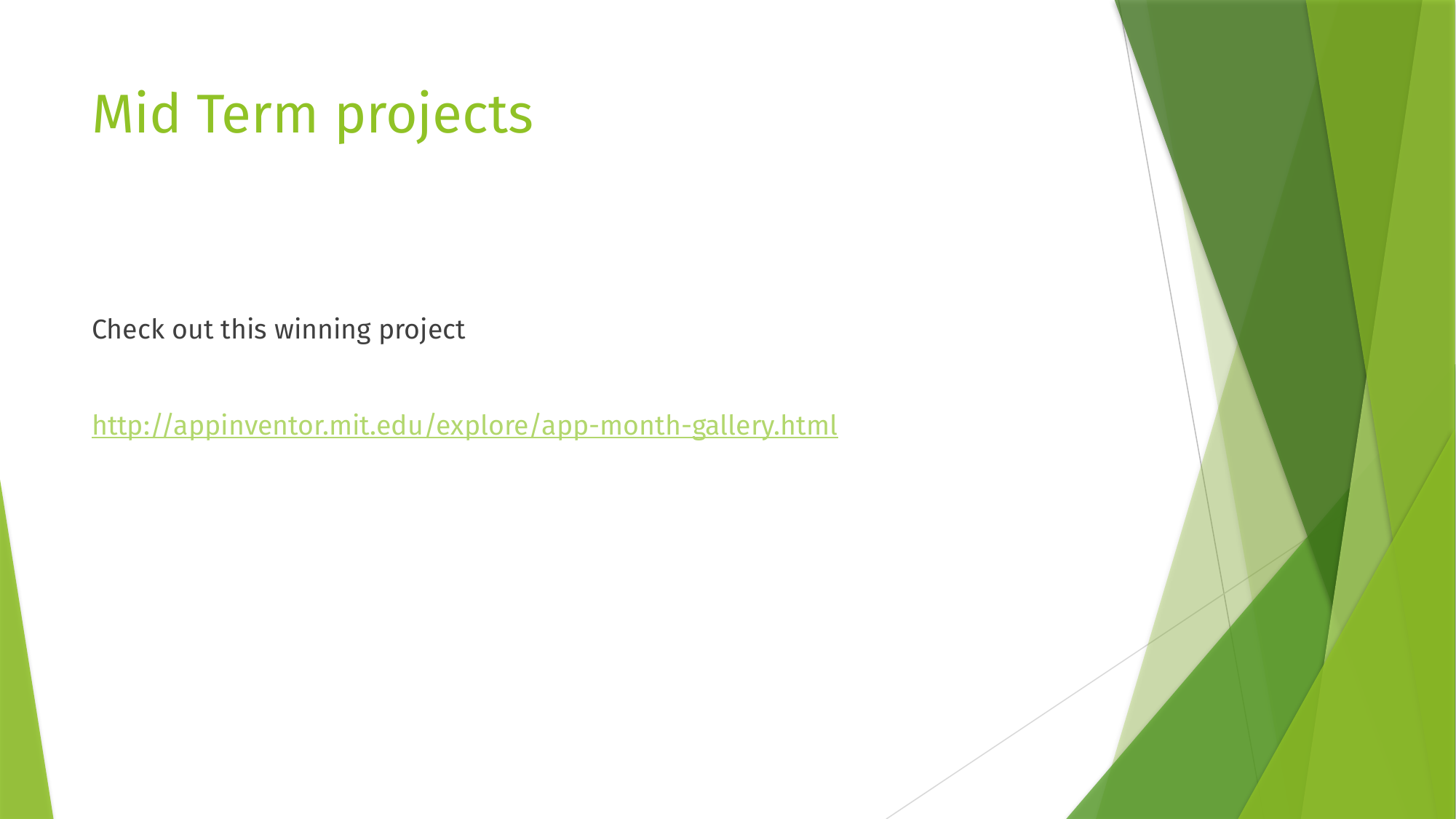

# Mid Term projects

Check out this winning project

http://appinventor.mit.edu/explore/app-month-gallery.html